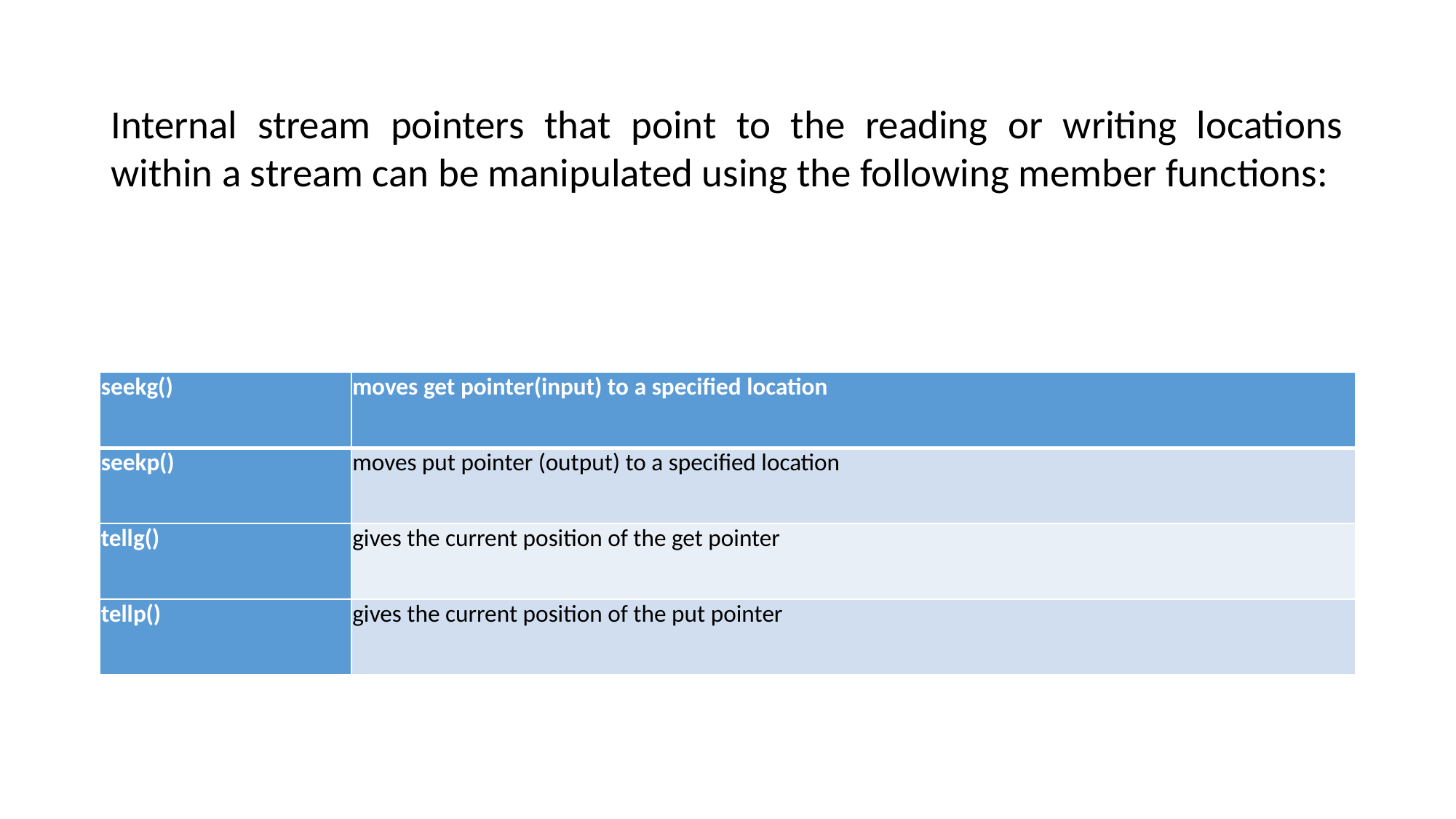

# Internal stream pointers that point to the reading or writing locations within a stream can be manipulated using the following member functions:
| seekg() | moves get pointer(input) to a specified location |
| --- | --- |
| seekp() | moves put pointer (output) to a specified location |
| tellg() | gives the current position of the get pointer |
| tellp() | gives the current position of the put pointer |